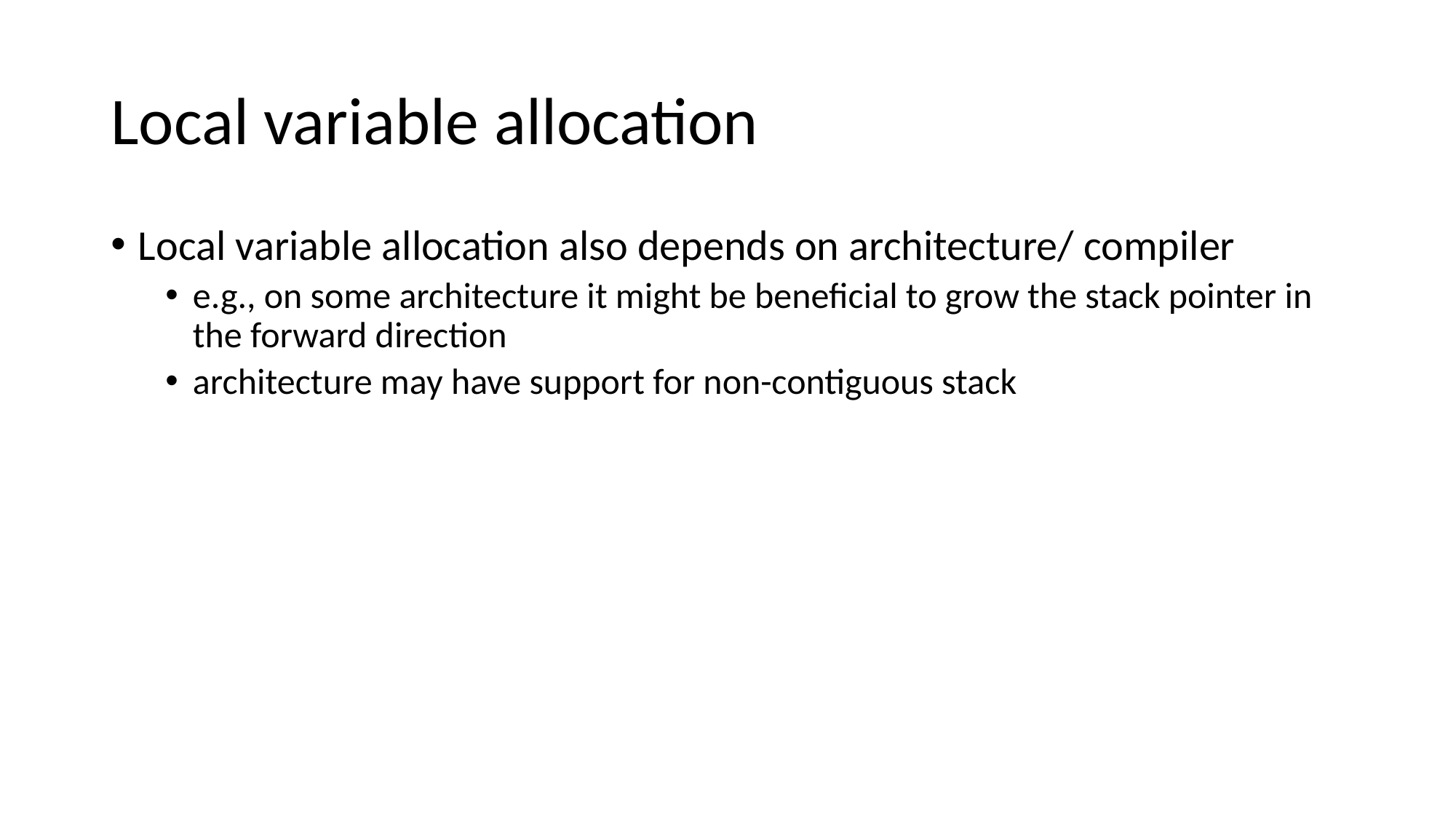

# Local variable allocation
Local variable allocation also depends on architecture/ compiler
e.g., on some architecture it might be beneficial to grow the stack pointer in the forward direction
architecture may have support for non-contiguous stack